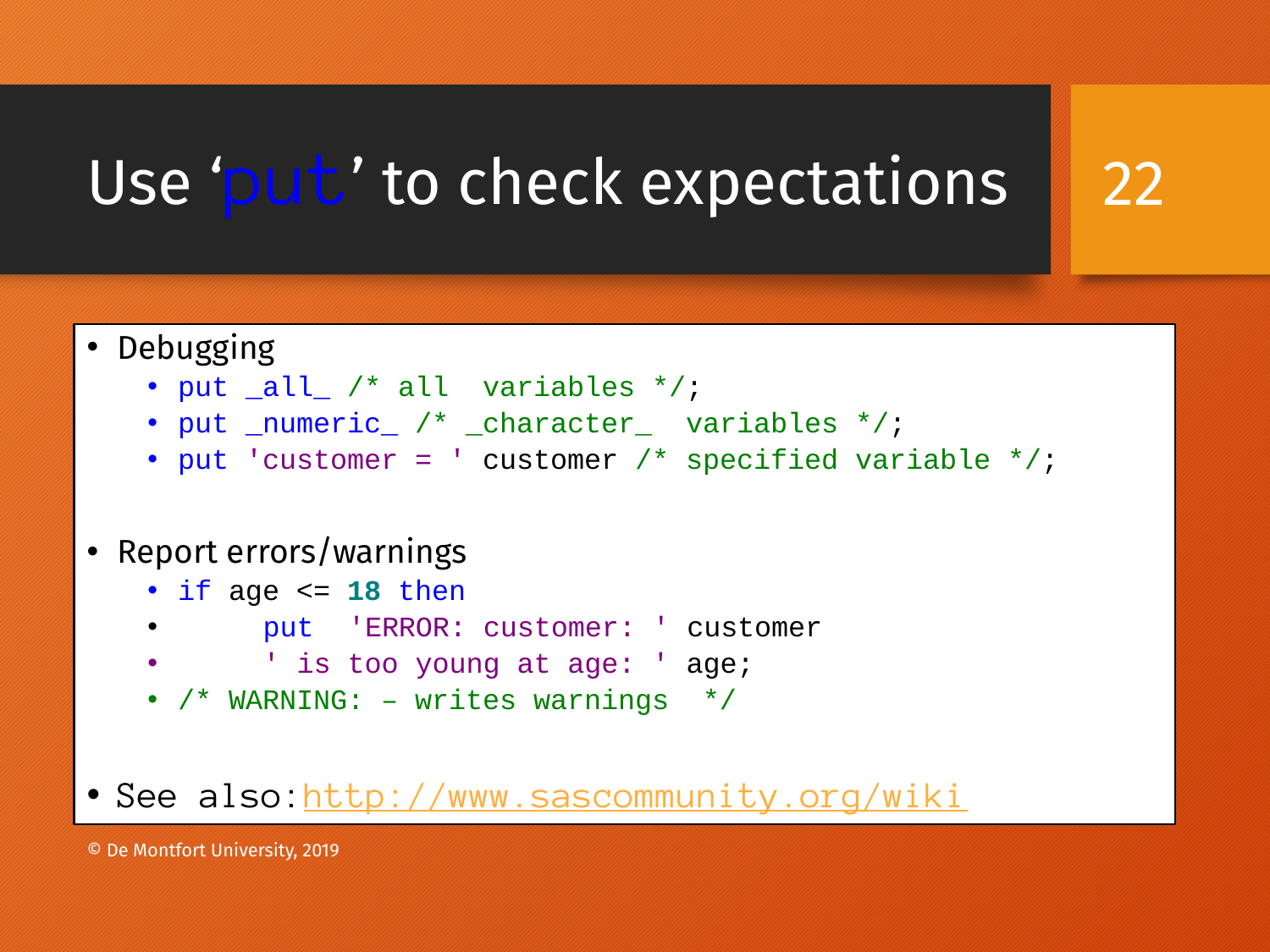

# Use ‘put’ to check expectations
22
Debugging
put _all_ /* all  variables */;
put _numeric_ /* _character_  variables */;
put 'customer = ' customer /* specified variable */;

Report errors/warnings
if age <= 18 then
	put 	'ERROR: customer: ' customer
		' is too young at age: ' age;
/* WARNING: – writes warnings  */

See also:http://www.sascommunity.org/wiki
© De Montfort University, 2019